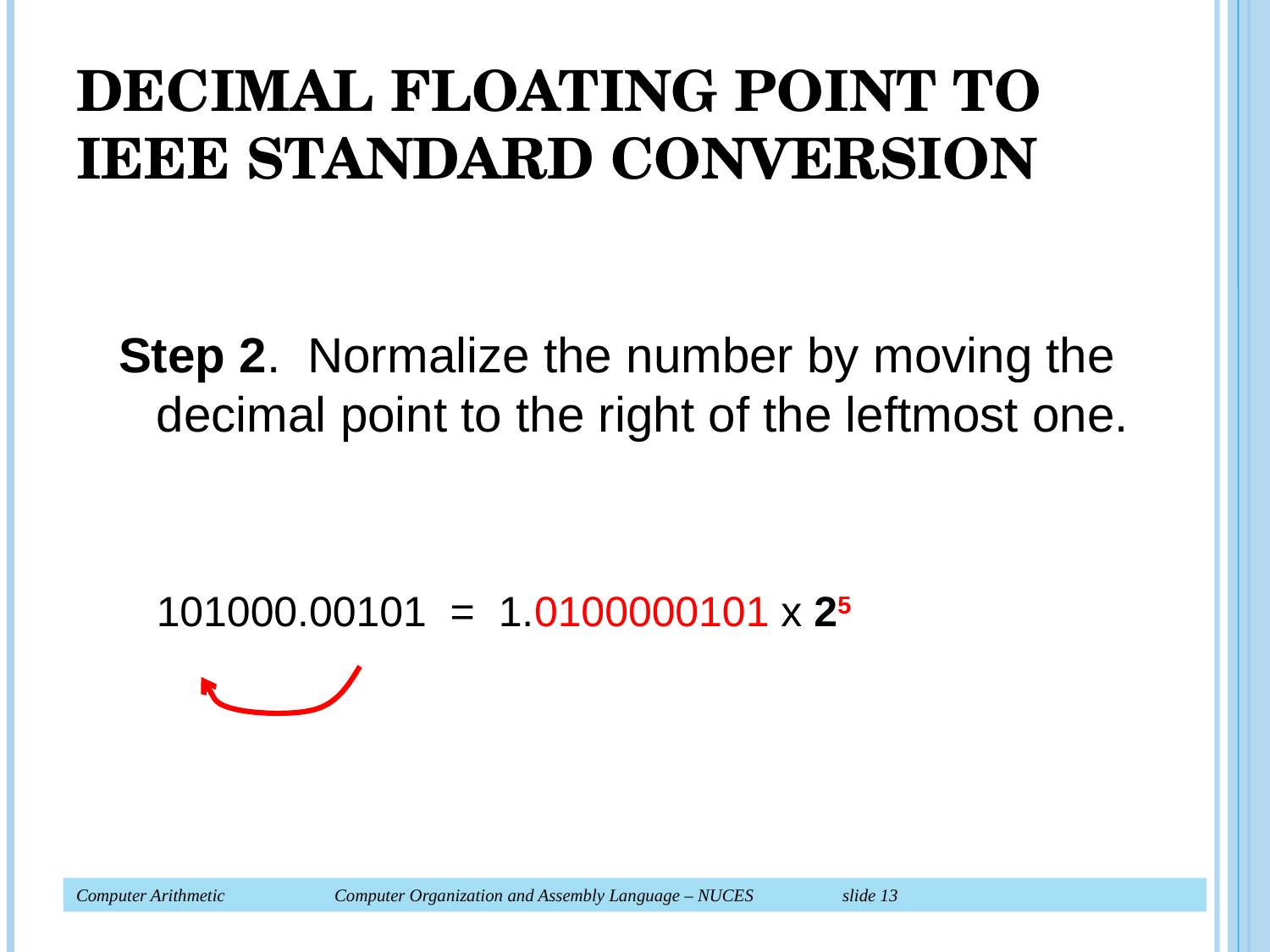

# DECIMAL FLOATING POINT TO IEEE STANDARD CONVERSION
Step 2.  Normalize the number by moving the decimal point to the right of the leftmost one.

	101000.00101  =  1.0100000101 x 25